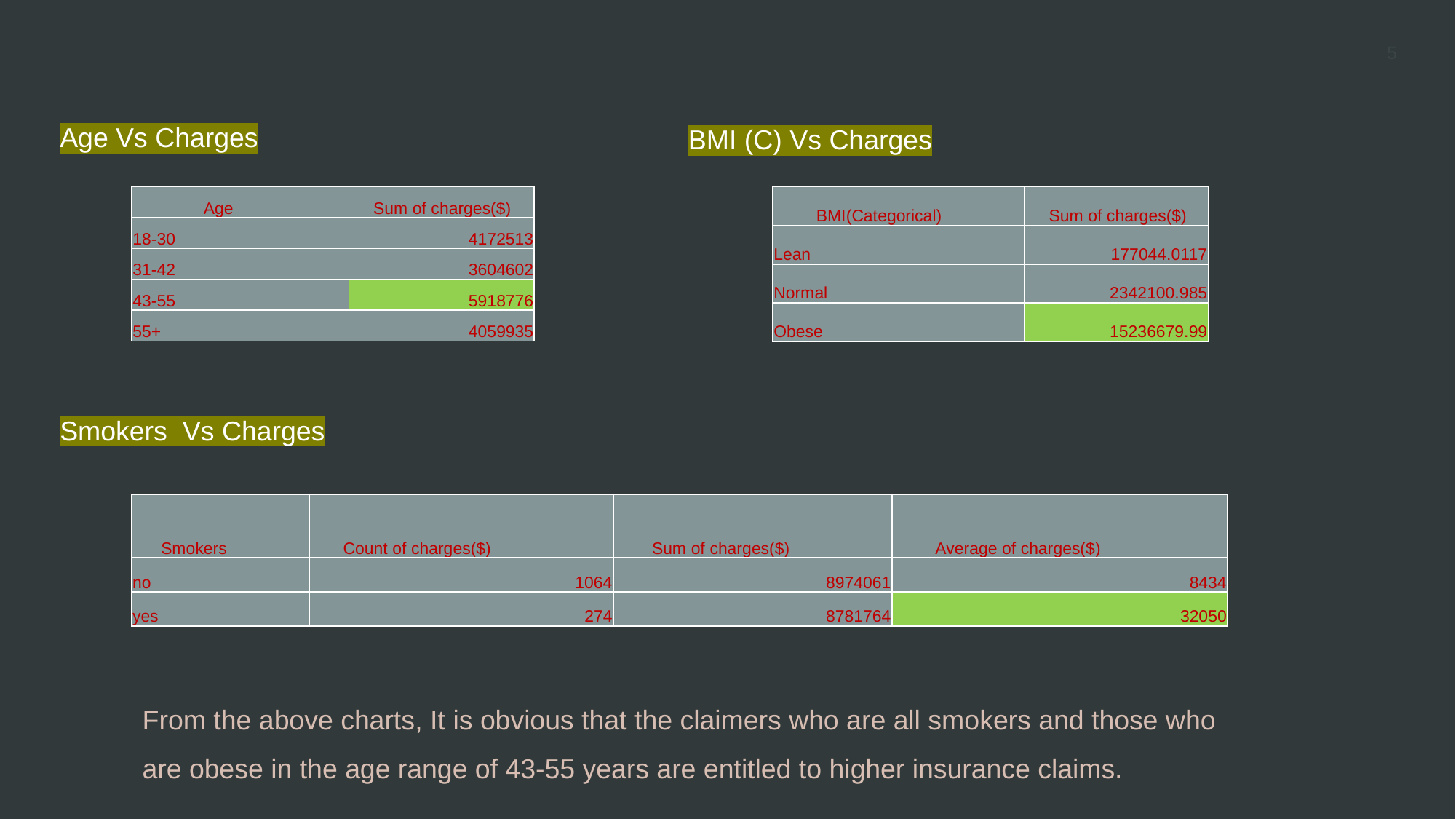

5
Age Vs Charges
    BMI (C) Vs Charges
| Age | Sum of charges($) |
| --- | --- |
| 18-30 | 4172513 |
| 31-42 | 3604602 |
| 43-55 | 5918776 |
| 55+ | 4059935 |
| BMI(Categorical) | Sum of charges($) |
| --- | --- |
| Lean | 177044.0117 |
| Normal | 2342100.985 |
| Obese | 15236679.99 |
Smokers  Vs Charges
| Smokers | Count of charges($) | Sum of charges($) | Average of charges($) |
| --- | --- | --- | --- |
| no | 1064 | 8974061 | 8434 |
| yes | 274 | 8781764 | 32050 |
From the above charts, It is obvious that the claimers who are all smokers and those who are obese in the age range of 43-55 years are entitled to higher insurance claims.